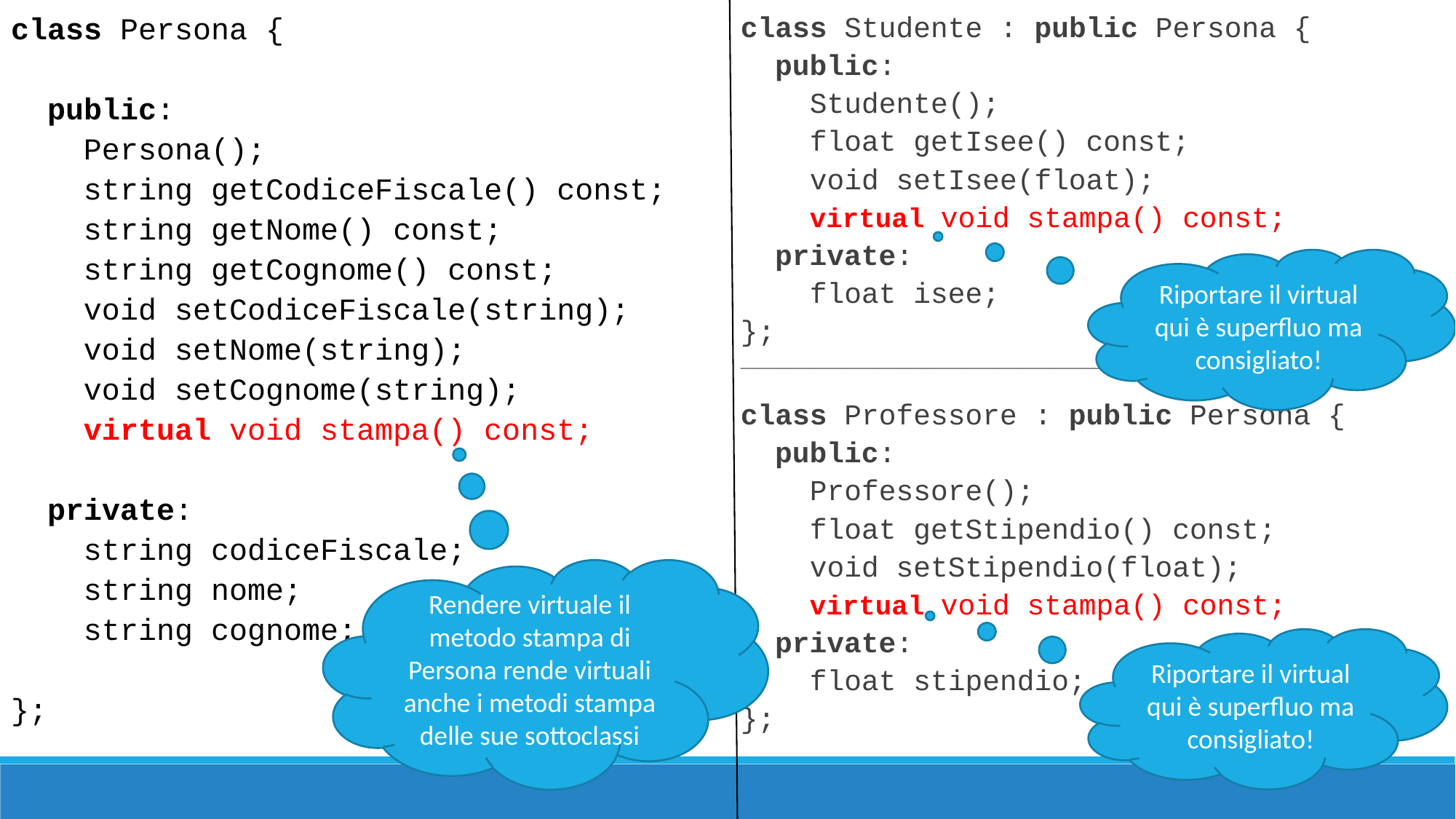

class Persona {

  public:
    Persona();
    string getCodiceFiscale() const;
    string getNome() const;
    string getCognome() const;
    void setCodiceFiscale(string);
    void setNome(string);
    void setCognome(string);
    virtual void stampa() const;

  private:
    string codiceFiscale;
    string nome;
    string cognome;

};
class Studente : public Persona {
  public:
    Studente();
    float getIsee() const;
    void setIsee(float);
    virtual void stampa() const;
  private:
    float isee;
};
_________________________________________________________

class Professore : public Persona {
  public:
    Professore();
    float getStipendio() const;
    void setStipendio(float);
    virtual void stampa() const;
  private:
    float stipendio;
};
Riportare il virtual qui è superfluo ma consigliato!
Rendere virtuale il metodo stampa di Persona rende virtuali anche i metodi stampa delle sue sottoclassi
Riportare il virtual qui è superfluo ma consigliato!